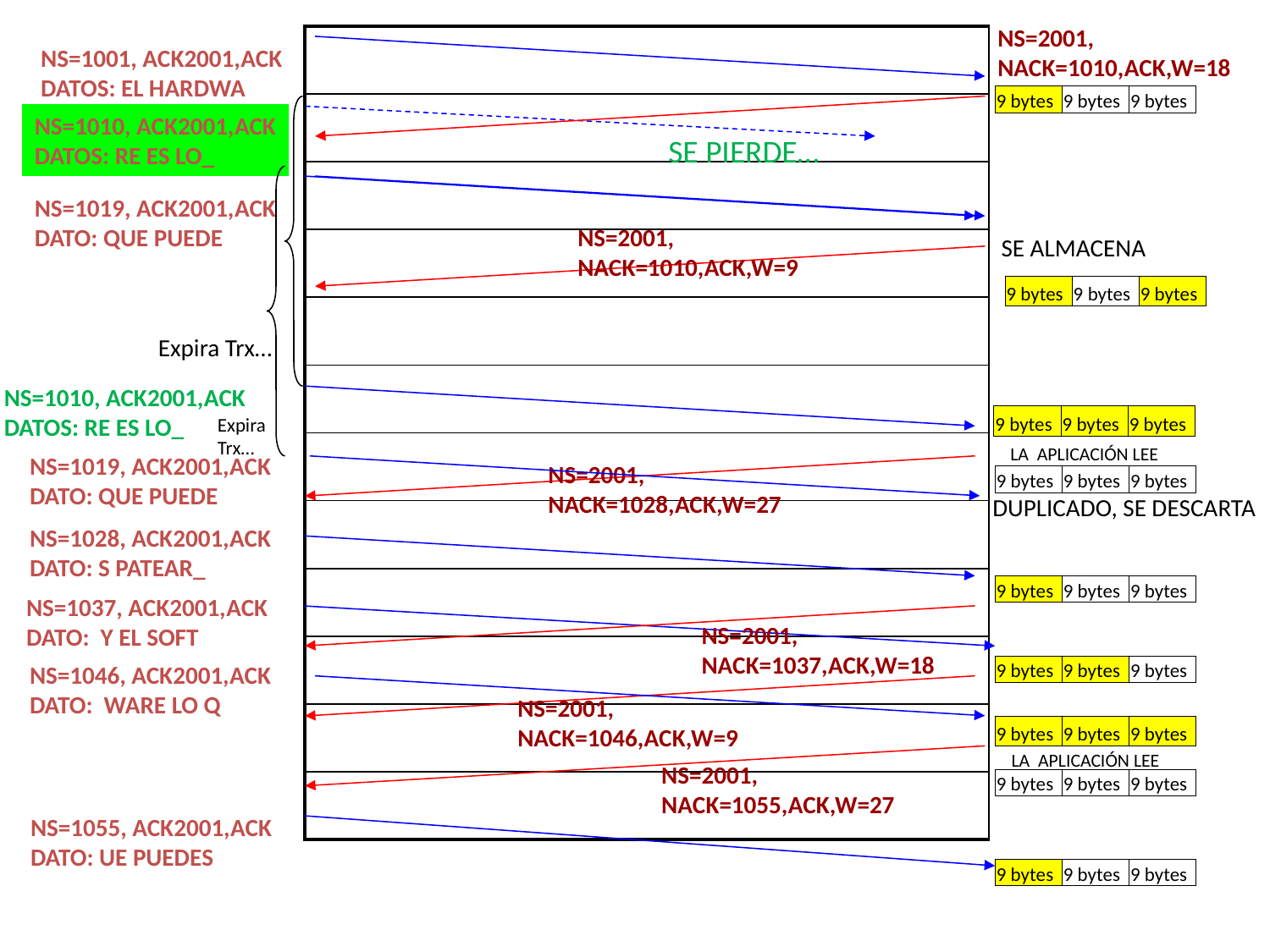

NS=2001, NACK=1010,ACK,W=18
|  |
| --- |
|  |
|  |
|  |
|  |
|  |
|  |
|  |
|  |
|  |
|  |
|  |
NS=1001, ACK2001,ACK
DATOS: EL HARDWA

| 9 bytes | 9 bytes | 9 bytes |
| --- | --- | --- |

NS=1010, ACK2001,ACK
DATOS: RE ES LO_

SE PIERDE…

NS=1019, ACK2001,ACK
DATO: QUE PUEDE
NS=2001, NACK=1010,ACK,W=9
SE ALMACENA

| 9 bytes | 9 bytes | 9 bytes |
| --- | --- | --- |
Expira Trx…
NS=1010, ACK2001,ACK
DATOS: RE ES LO_

| 9 bytes | 9 bytes | 9 bytes |
| --- | --- | --- |
Expira Trx…
LA  APLICACIÓN LEE
NS=1019, ACK2001,ACK
DATO: QUE PUEDE
NS=2001, NACK=1028,ACK,W=27

| 9 bytes | 9 bytes | 9 bytes |
| --- | --- | --- |
DUPLICADO, SE DESCARTA
NS=1028, ACK2001,ACK
DATO: S PATEAR_

| 9 bytes | 9 bytes | 9 bytes |
| --- | --- | --- |
NS=1037, ACK2001,ACK
DATO:  Y EL SOFT

NS=2001, NACK=1037,ACK,W=18
NS=1046, ACK2001,ACK
DATO:  WARE LO Q
| 9 bytes | 9 bytes | 9 bytes |
| --- | --- | --- |

NS=2001, NACK=1046,ACK,W=9
| 9 bytes | 9 bytes | 9 bytes |
| --- | --- | --- |
LA  APLICACIÓN LEE

NS=2001, NACK=1055,ACK,W=27
| 9 bytes | 9 bytes | 9 bytes |
| --- | --- | --- |
NS=1055, ACK2001,ACK
DATO: UE PUEDES

| 9 bytes | 9 bytes | 9 bytes |
| --- | --- | --- |